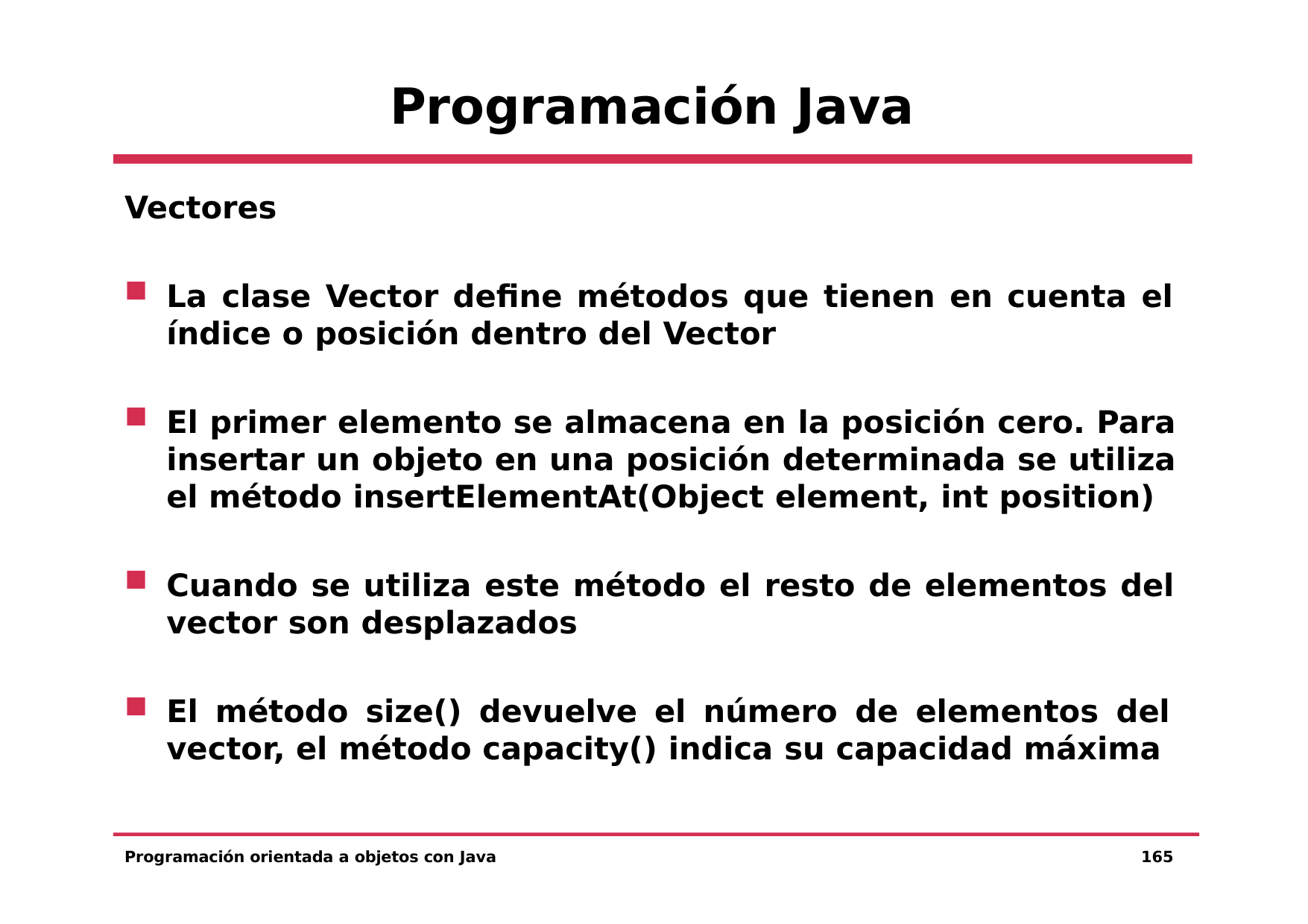

# Programación Java
Vectores

La clase Vector define métodos que tienen en cuenta el  índice o posición dentro del Vector

El primer elemento se almacena en la posición cero. Para  insertar un objeto en una posición determinada se utiliza  el método insertElementAt(Object element, int position)

Cuando se utiliza este método el resto de elementos del  vector son desplazados

El método size() devuelve el número de elementos del  vector, el método capacity() indica su capacidad máxima
Programación orientada a objetos con Java
165